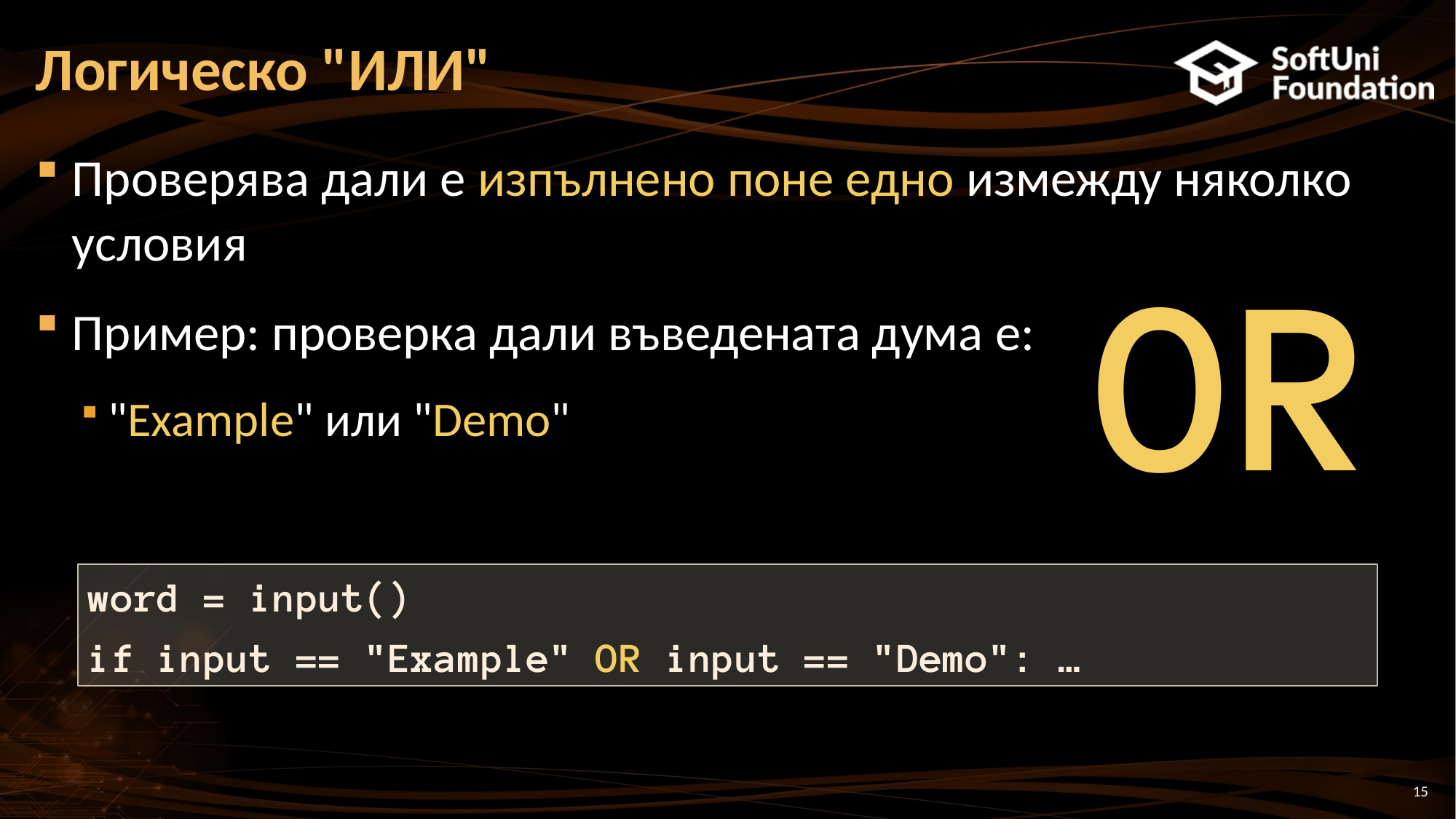

# Логическо "ИЛИ"
Проверява дали е изпълнено поне едно измежду няколко условия
Пример: проверка дали въведената дума е:
"Example" или "Demo"

OR
word = input()
if input == "Example" OR input == "Demo": …
15